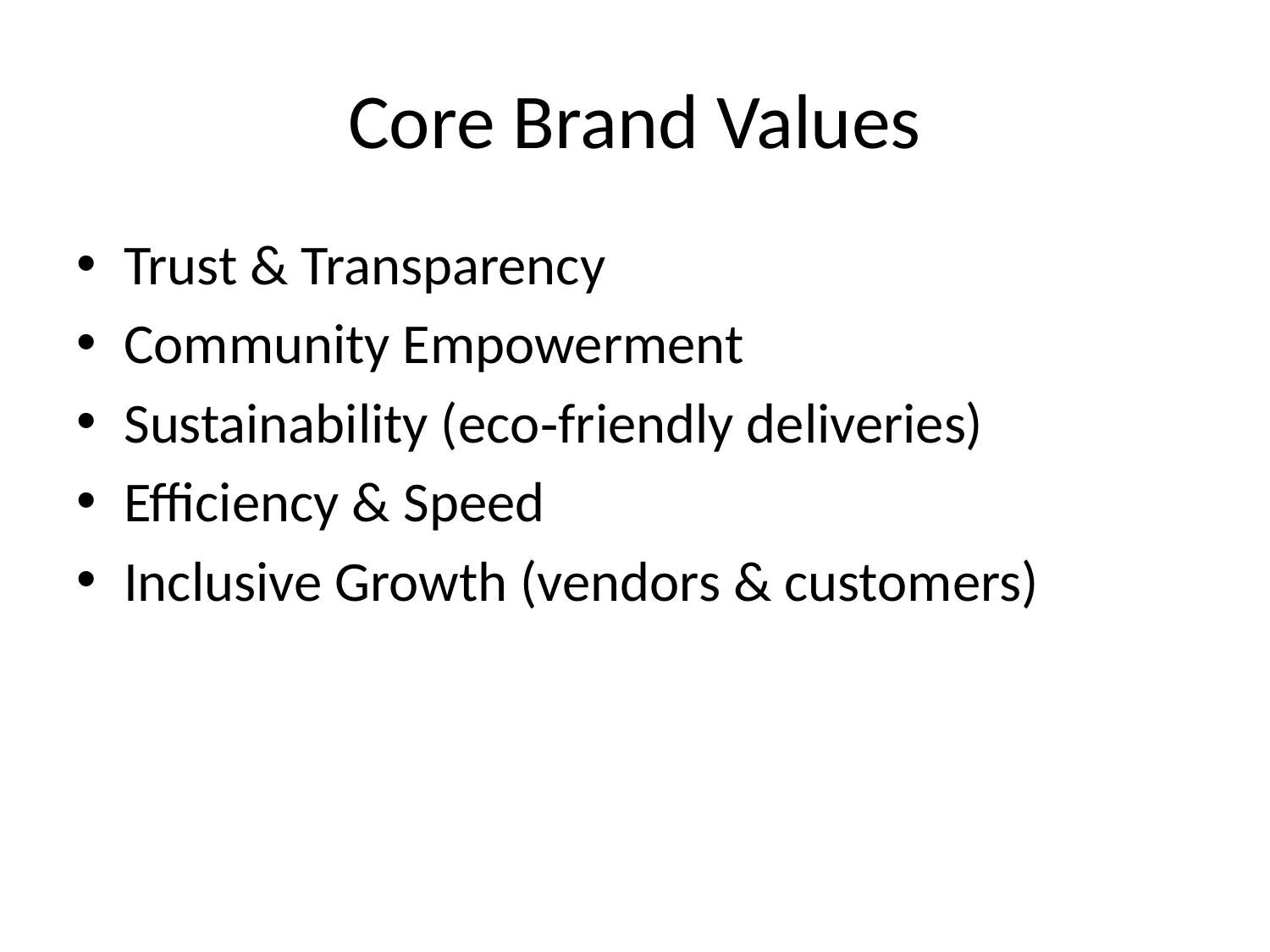

# Core Brand Values
Trust & Transparency
Community Empowerment
Sustainability (eco‑friendly deliveries)
Efficiency & Speed
Inclusive Growth (vendors & customers)